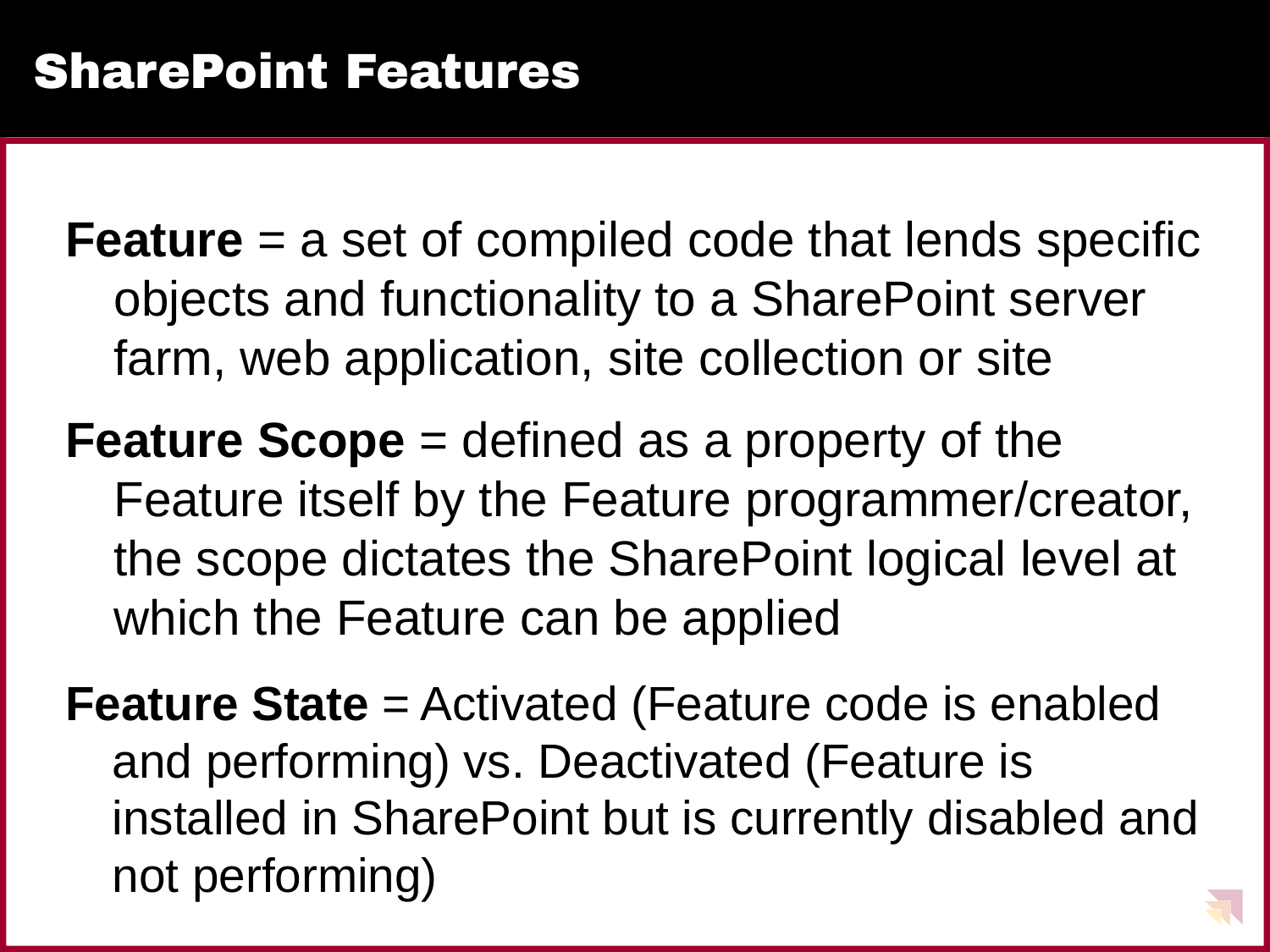

# SharePoint Features
Feature = a set of compiled code that lends specific objects and functionality to a SharePoint server farm, web application, site collection or site
Feature Scope = defined as a property of the Feature itself by the Feature programmer/creator, the scope dictates the SharePoint logical level at which the Feature can be applied
Feature State = Activated (Feature code is enabled and performing) vs. Deactivated (Feature is installed in SharePoint but is currently disabled and not performing)